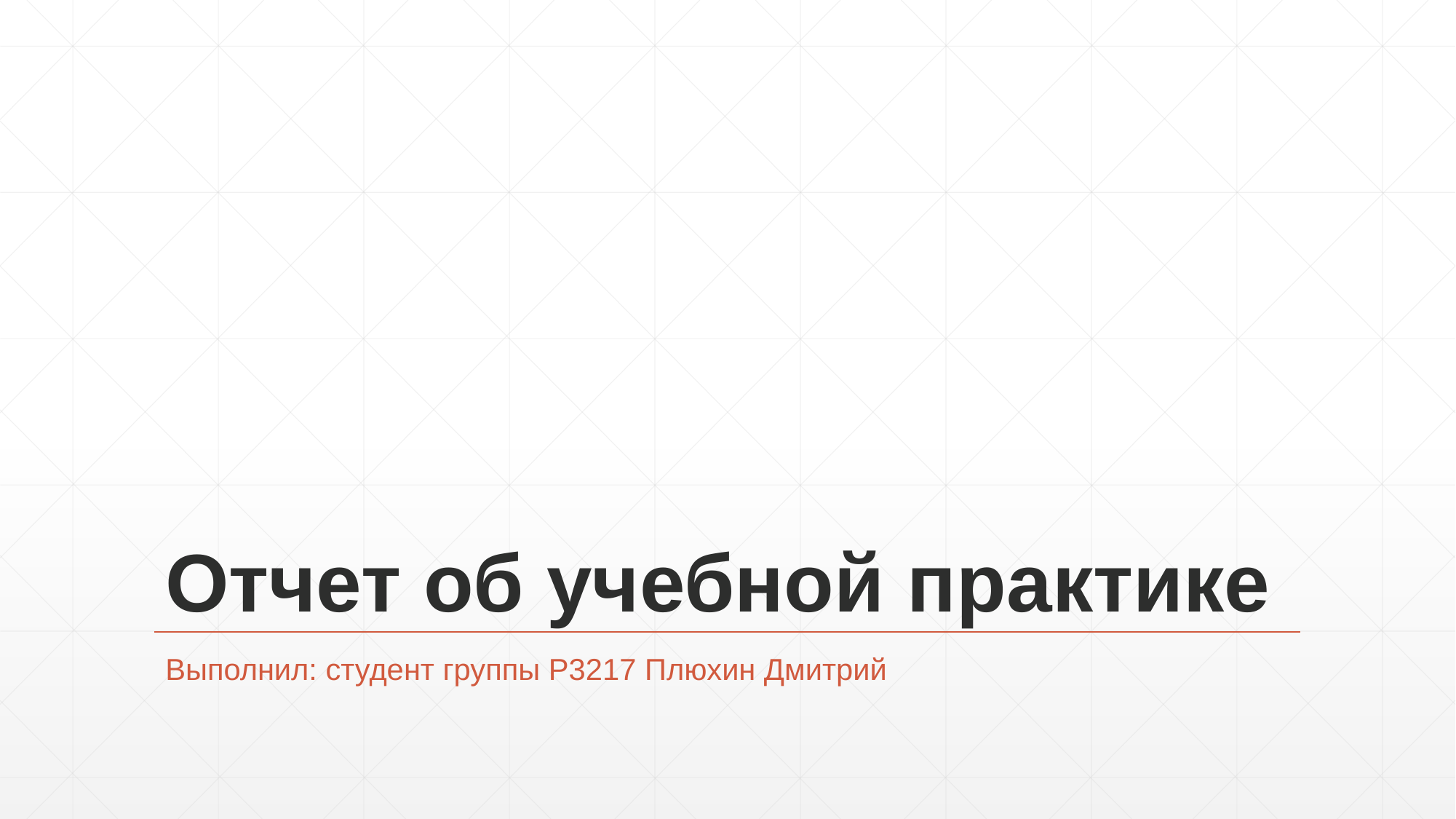

# Отчет об учебной практике
Выполнил: студент группы P3217 Плюхин Дмитрий